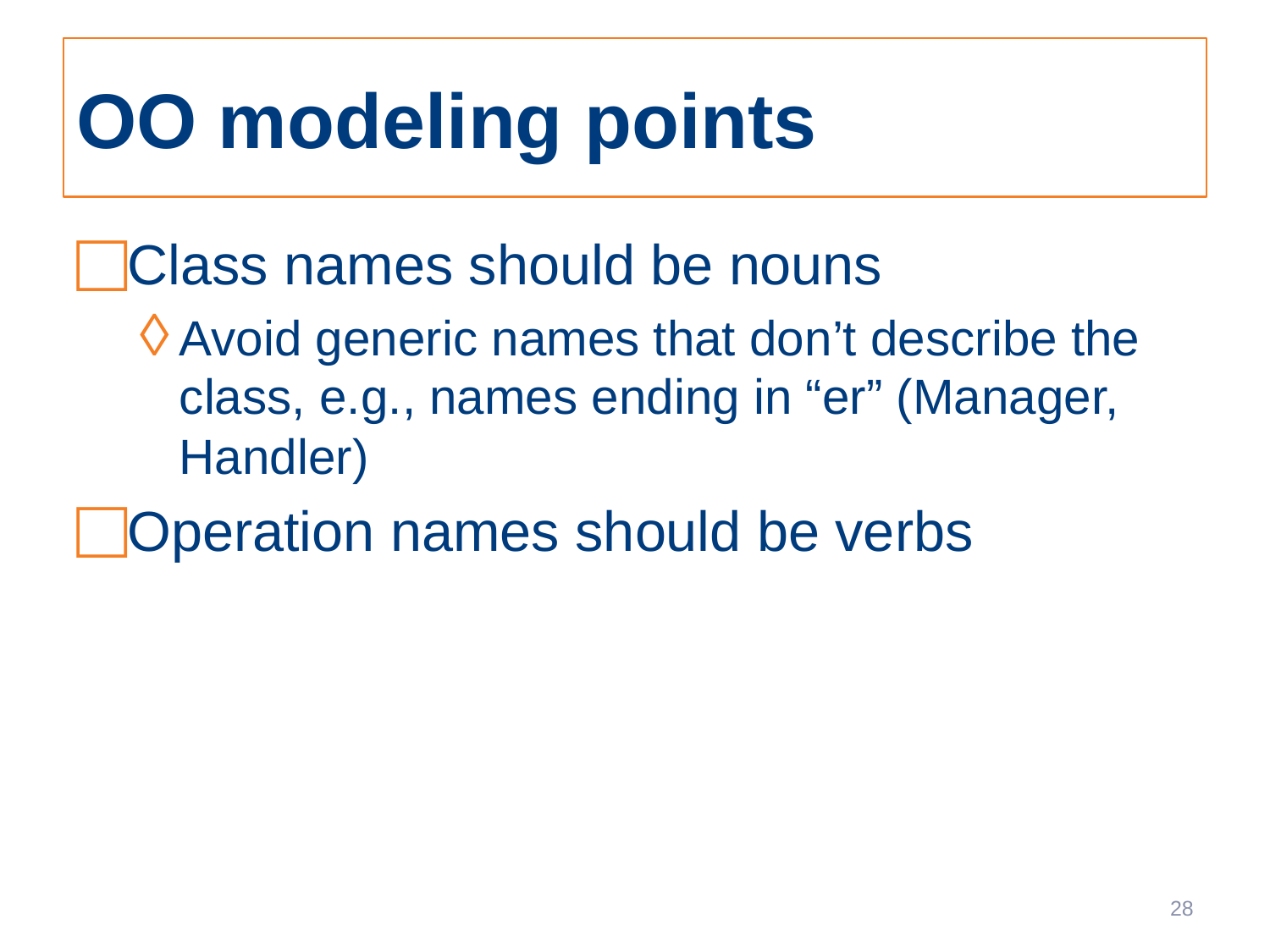

# OO modeling points
Class names should be nouns
Avoid generic names that don’t describe the class, e.g., names ending in “er” (Manager, Handler)
Operation names should be verbs

28